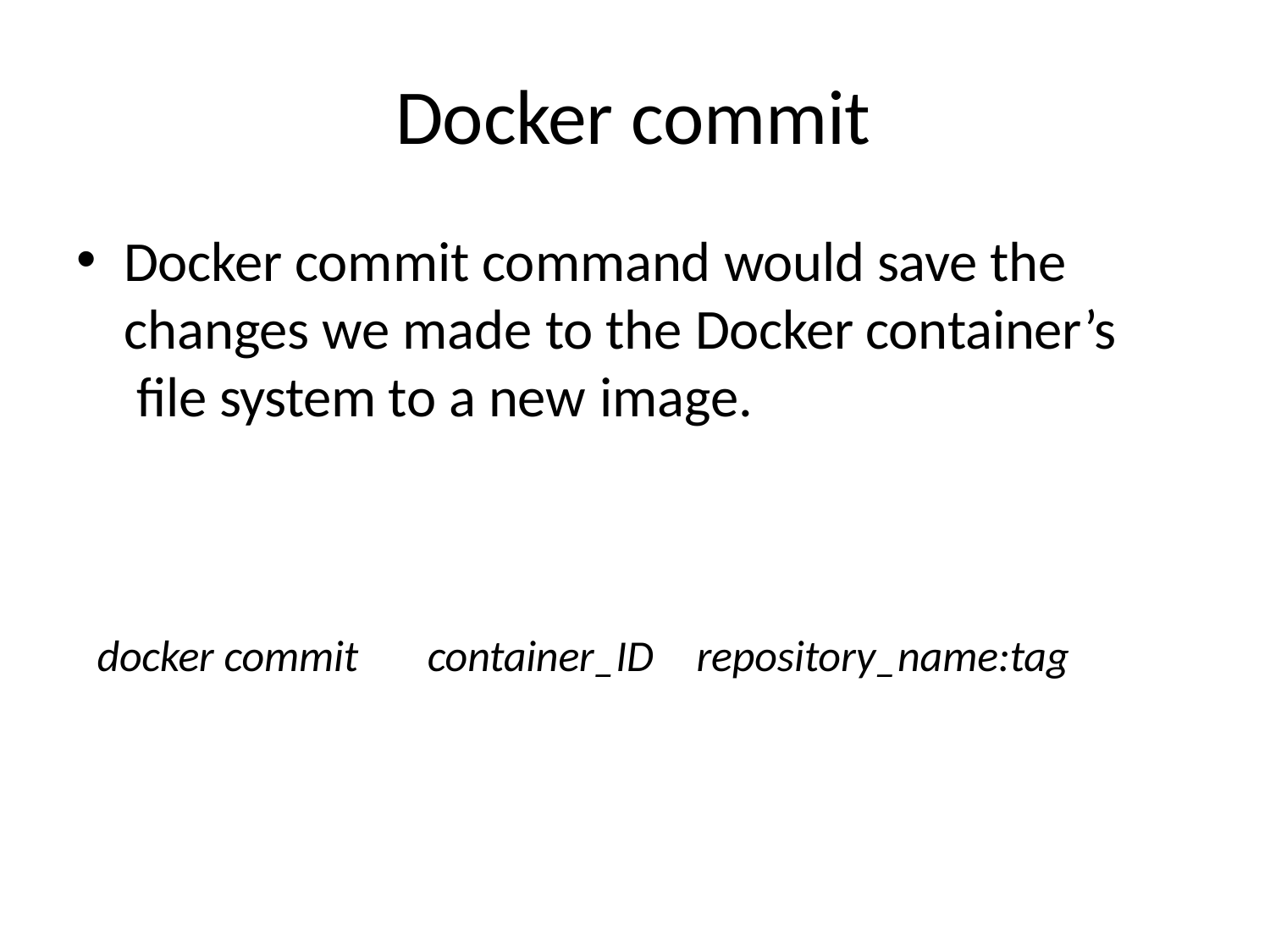

# Docker commit
Docker commit command would save the  changes we made to the Docker container’s  file system to a new image.
docker commit
container_ID
repository_name:tag